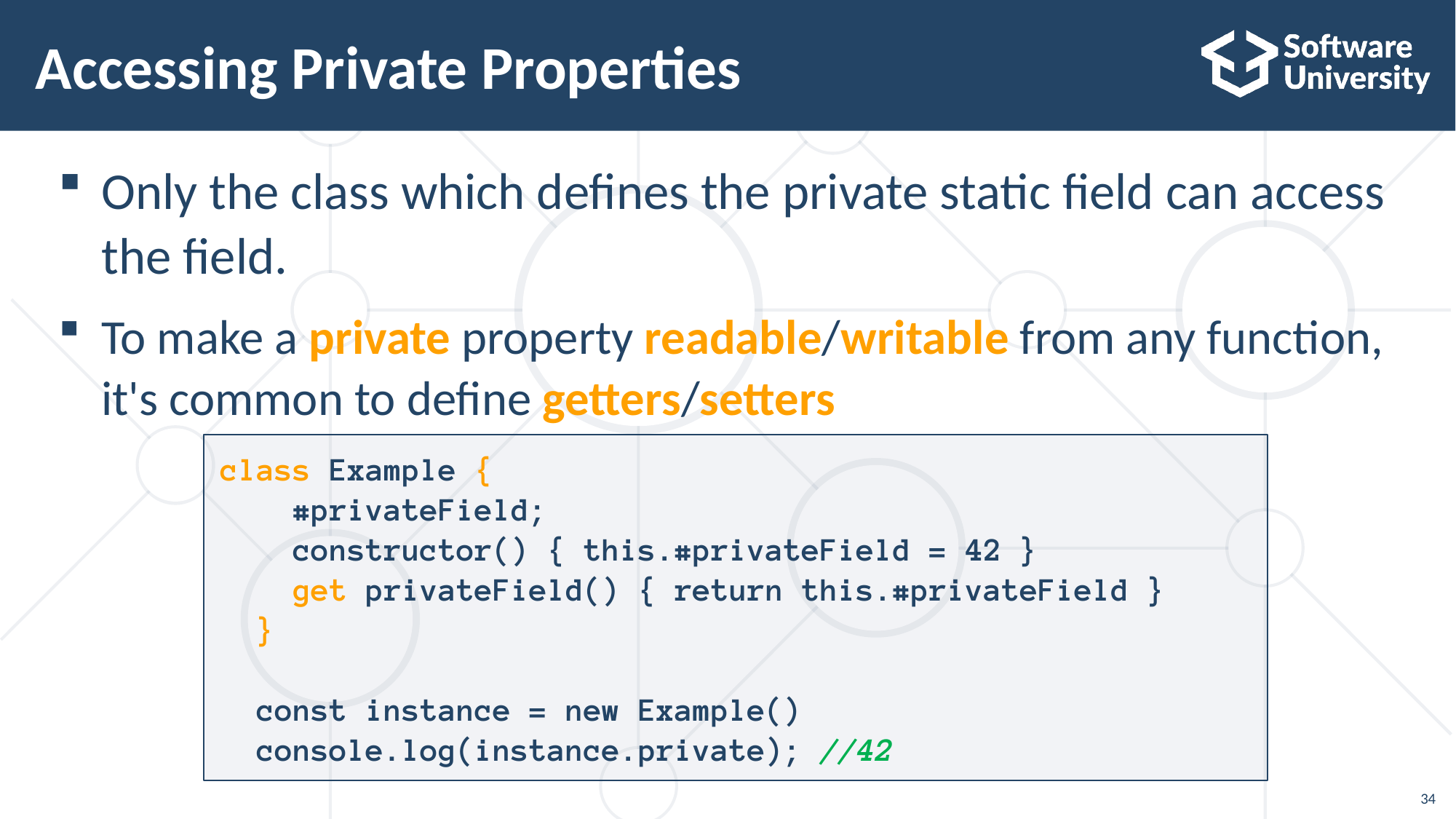

# Accessing Private Properties
Only the class which defines the private static field can access the field.
To make a private property readable/writable from any function, it's common to define getters/setters
class Example {
    #privateField;
    constructor() { this.#privateField = 42 }
    get privateField() { return this.#privateField }
  }

  const instance = new Example()
  console.log(instance.private); //42
34